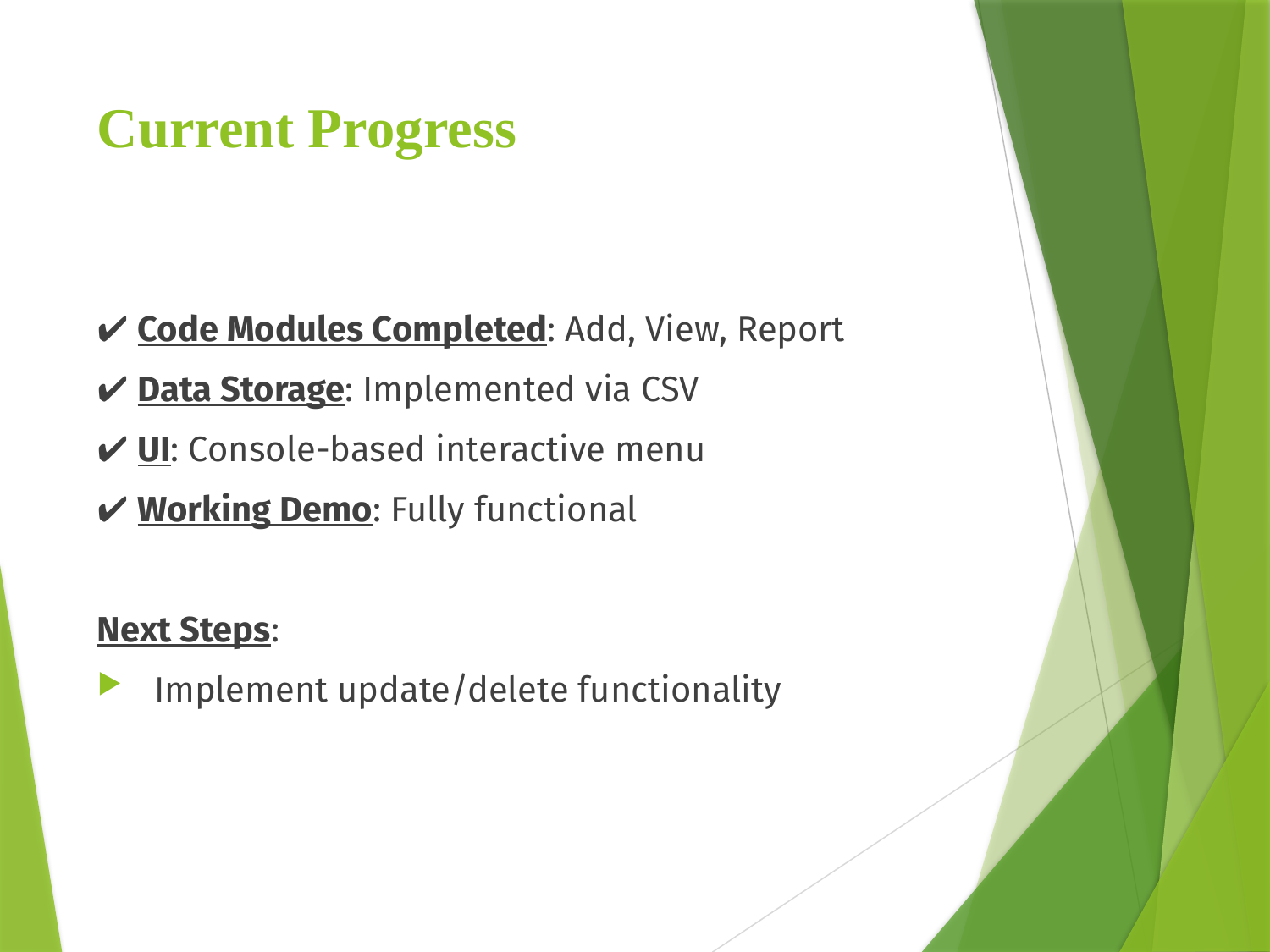

# Current Progress
✔ Code Modules Completed: Add, View, Report
✔ Data Storage: Implemented via CSV
✔ UI: Console-based interactive menu
✔ Working Demo: Fully functional

Next Steps:
 Implement update/delete functionality